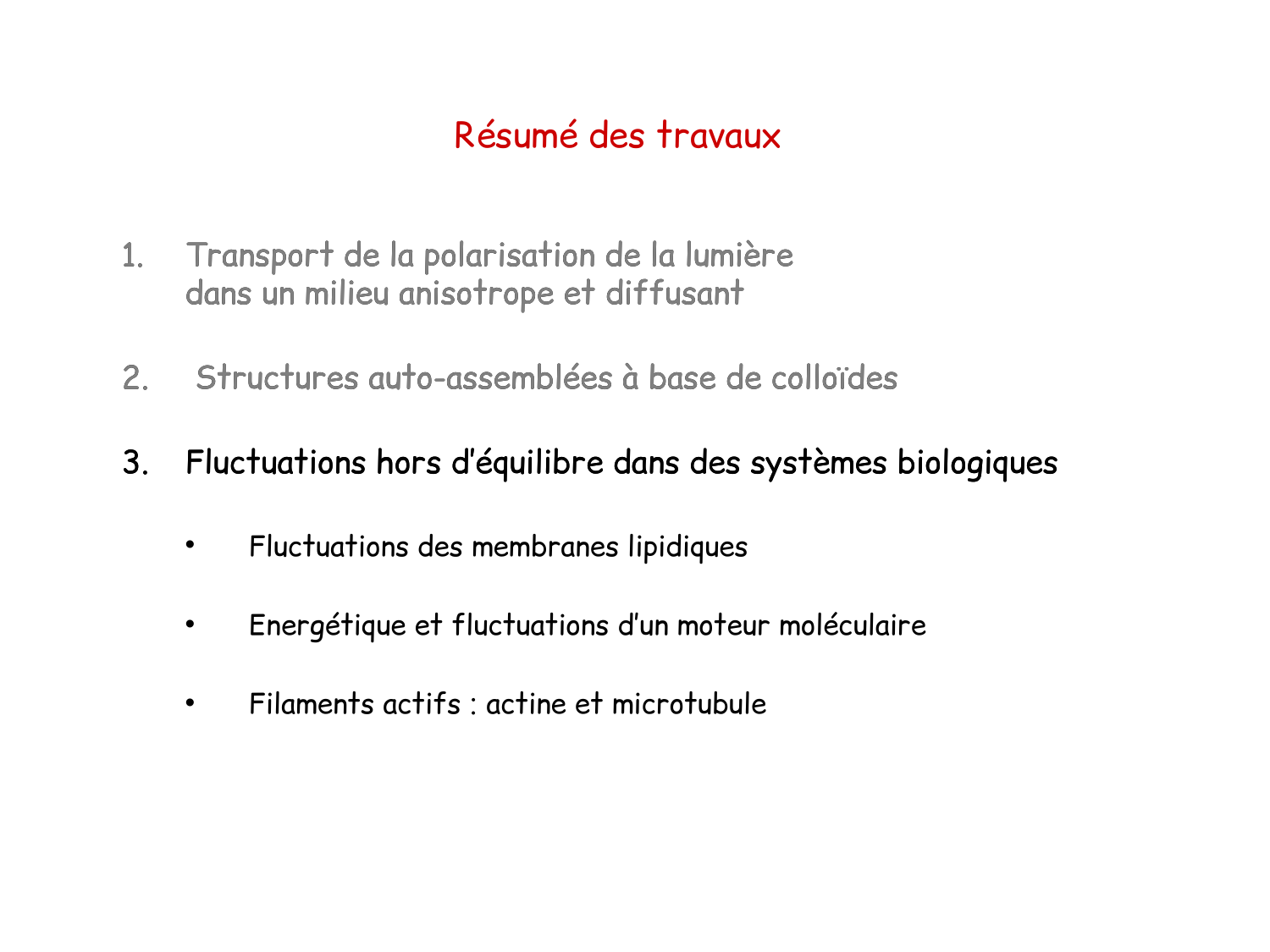

Résumé des travaux
Transport de la polarisation de la lumière
dans un milieu anisotrope et diffusant

 Structures auto-assemblées à base de colloïdes

Fluctuations hors d’équilibre dans des systèmes biologiques

Fluctuations des membranes lipidiques

Energétique et fluctuations d’un moteur moléculaire

Filaments actifs : actine et microtubule

Transport de la polarisation de la lumière
dans un milieu anisotrope et diffusant

 Structures auto-assemblées à base de colloïdes

Fluctuations hors d’équilibre dans des systèmes biologiques